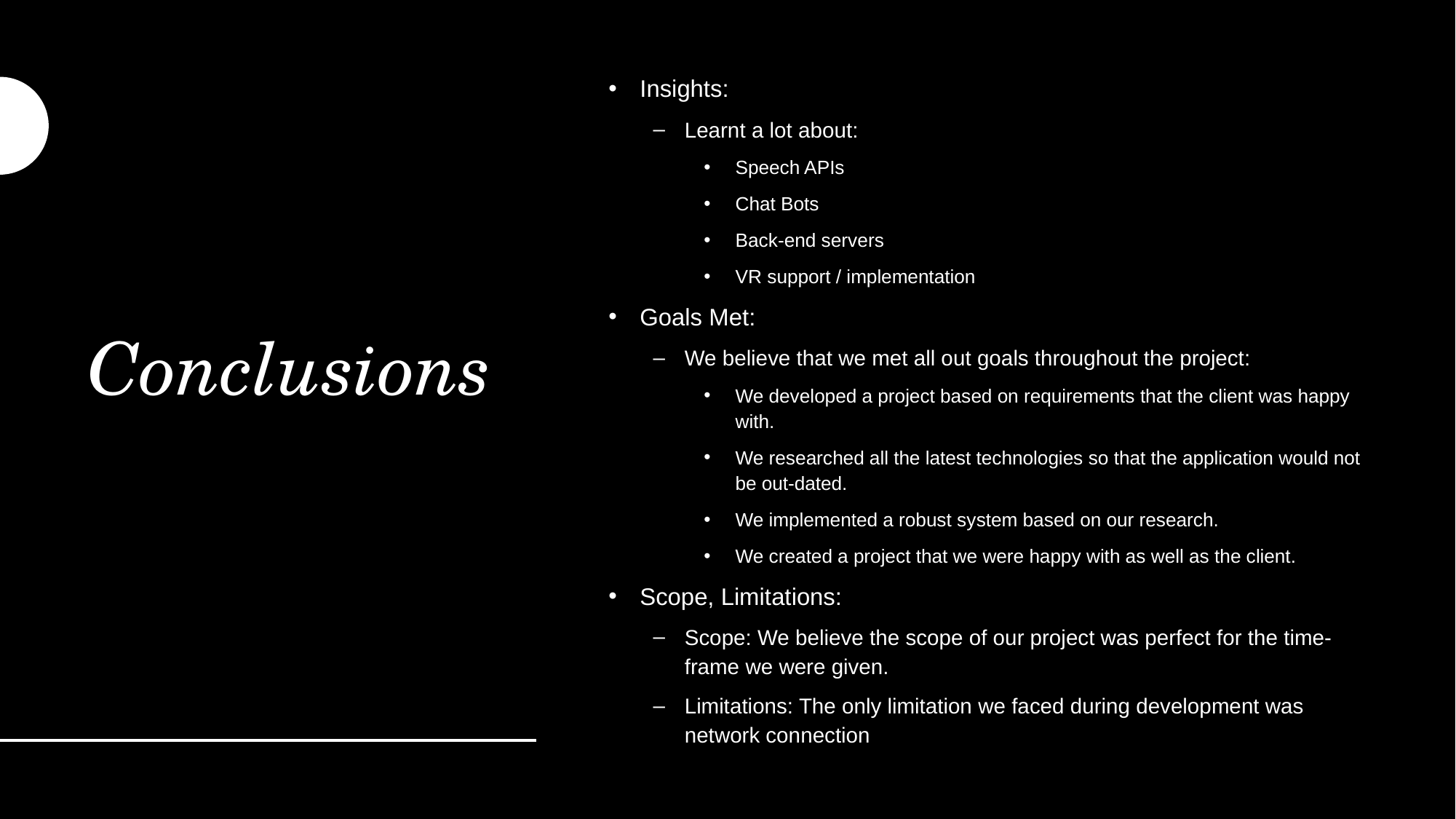

Insights:
Learnt a lot about:
Speech APIs
Chat Bots
Back-end servers
VR support / implementation
Goals Met:
We believe that we met all out goals throughout the project:
We developed a project based on requirements that the client was happy with.
We researched all the latest technologies so that the application would not be out-dated.
We implemented a robust system based on our research.
We created a project that we were happy with as well as the client.
Scope, Limitations:
Scope: We believe the scope of our project was perfect for the time-frame we were given.
Limitations: The only limitation we faced during development was network connection

# Conclusions